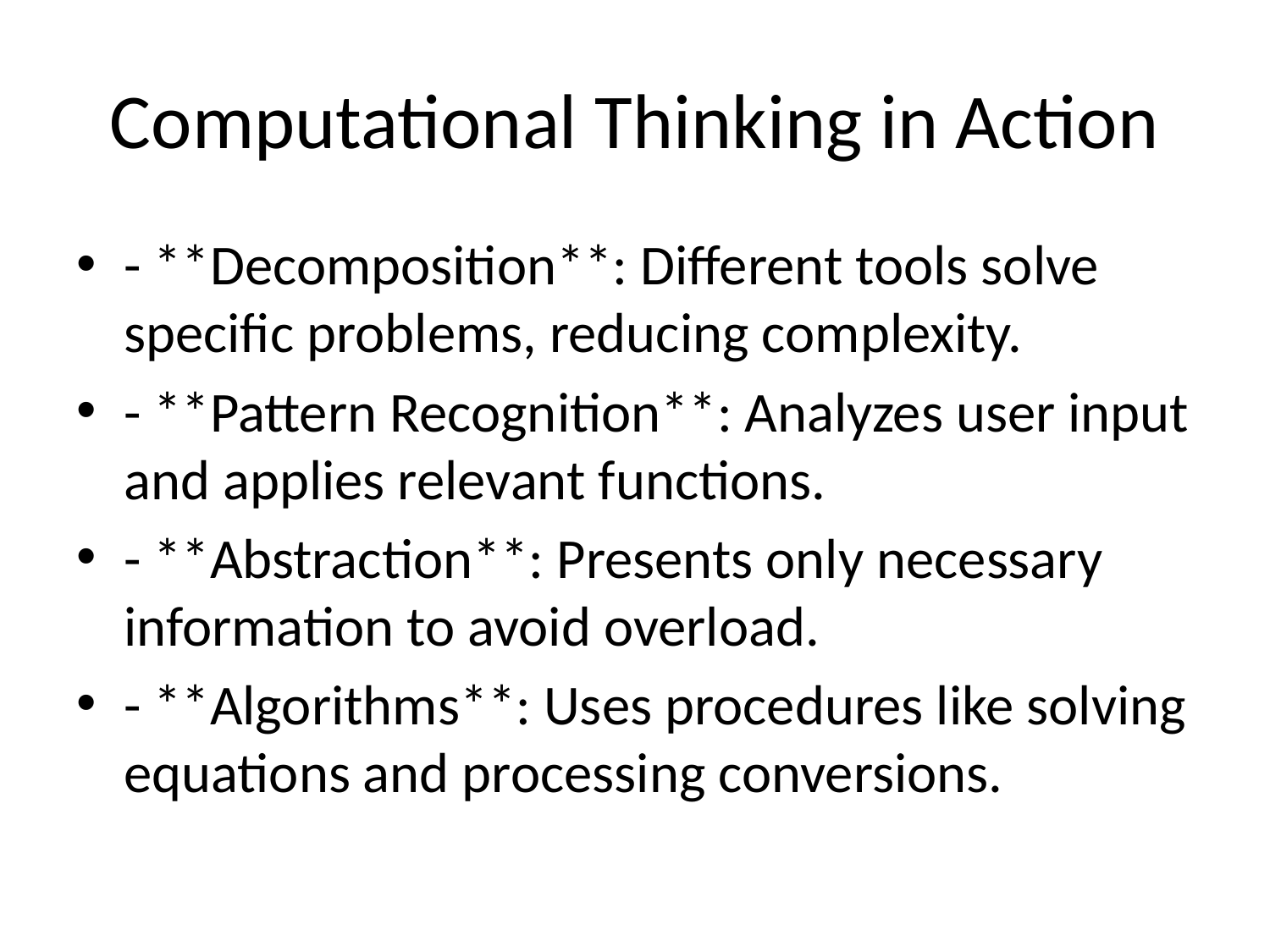

# Computational Thinking in Action
- **Decomposition**: Different tools solve specific problems, reducing complexity.
- **Pattern Recognition**: Analyzes user input and applies relevant functions.
- **Abstraction**: Presents only necessary information to avoid overload.
- **Algorithms**: Uses procedures like solving equations and processing conversions.